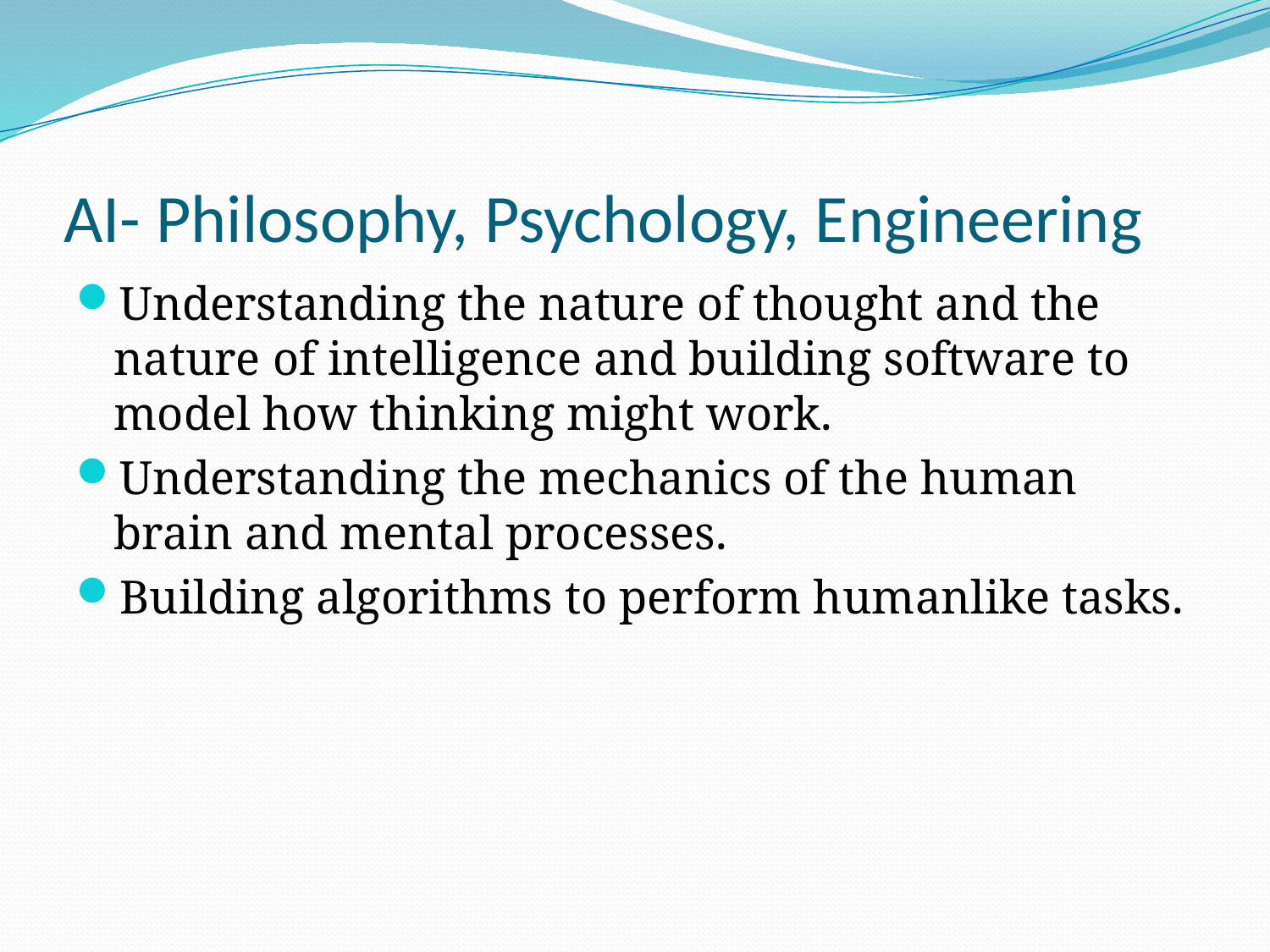

# AI- Philosophy, Psychology, Engineering
Understanding the nature of thought and the nature of intelligence and building software to model how thinking might work.
Understanding the mechanics of the human brain and mental processes.
Building algorithms to perform humanlike tasks.